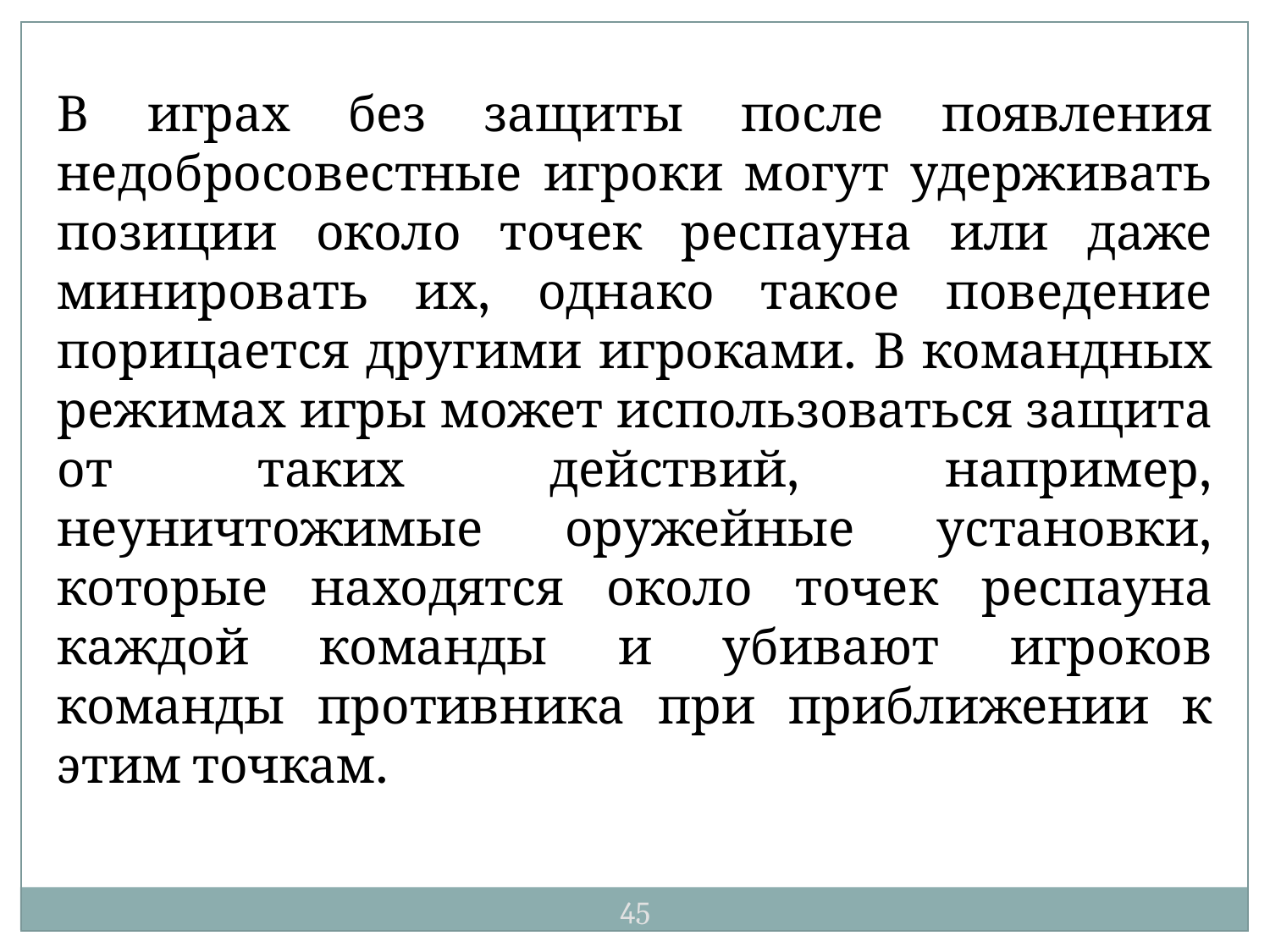

В играх без защиты после появления недобросовестные игроки могут удерживать позиции около точек респауна или даже минировать их, однако такое поведение порицается другими игроками. В командных режимах игры может использоваться защита от таких действий, например, неуничтожимые оружейные установки, которые находятся около точек респауна каждой команды и убивают игроков команды противника при приближении к этим точкам.
45